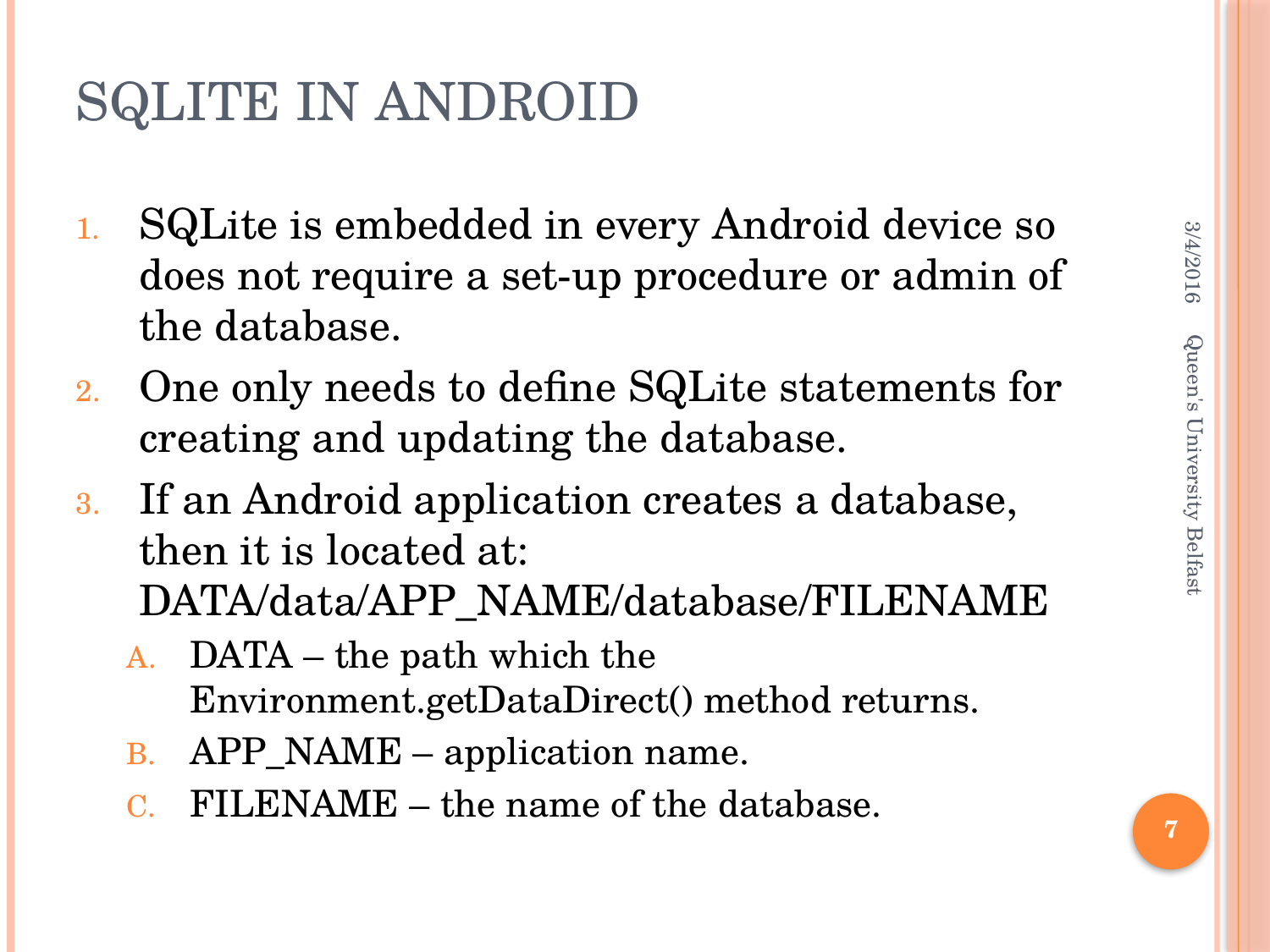

# Sqlite in android
3/4/2016
SQLite is embedded in every Android device so does not require a set-up procedure or admin of the database.
One only needs to define SQLite statements for creating and updating the database.
If an Android application creates a database, then it is located at: DATA/data/APP_NAME/database/FILENAME
DATA – the path which the Environment.getDataDirect() method returns.
APP_NAME – application name.
FILENAME – the name of the database.
Queen's University Belfast
7